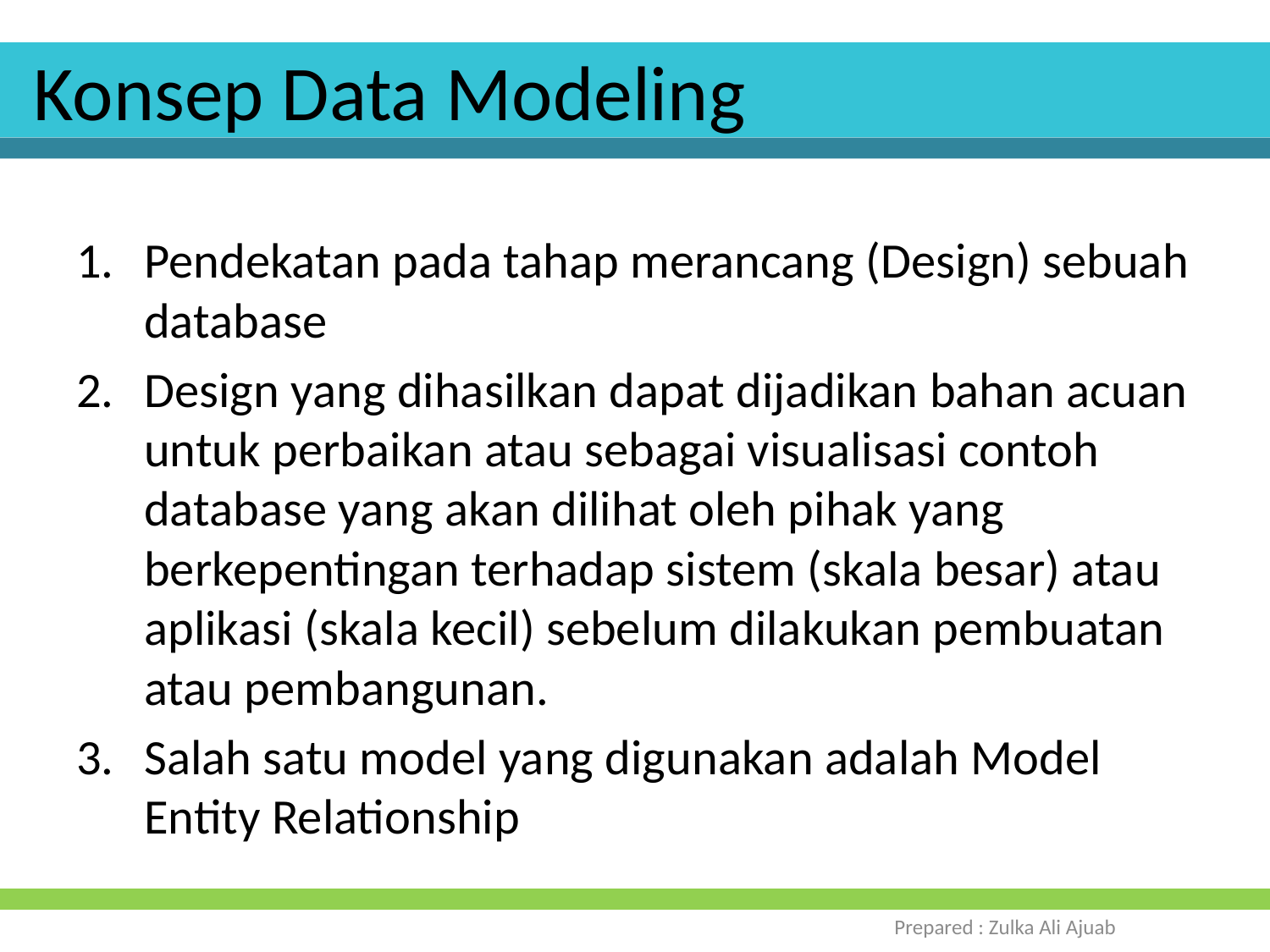

# Konsep Data Modeling
Pendekatan pada tahap merancang (Design) sebuah database
Design yang dihasilkan dapat dijadikan bahan acuan untuk perbaikan atau sebagai visualisasi contoh database yang akan dilihat oleh pihak yang berkepentingan terhadap sistem (skala besar) atau aplikasi (skala kecil) sebelum dilakukan pembuatan atau pembangunan.
Salah satu model yang digunakan adalah Model Entity Relationship